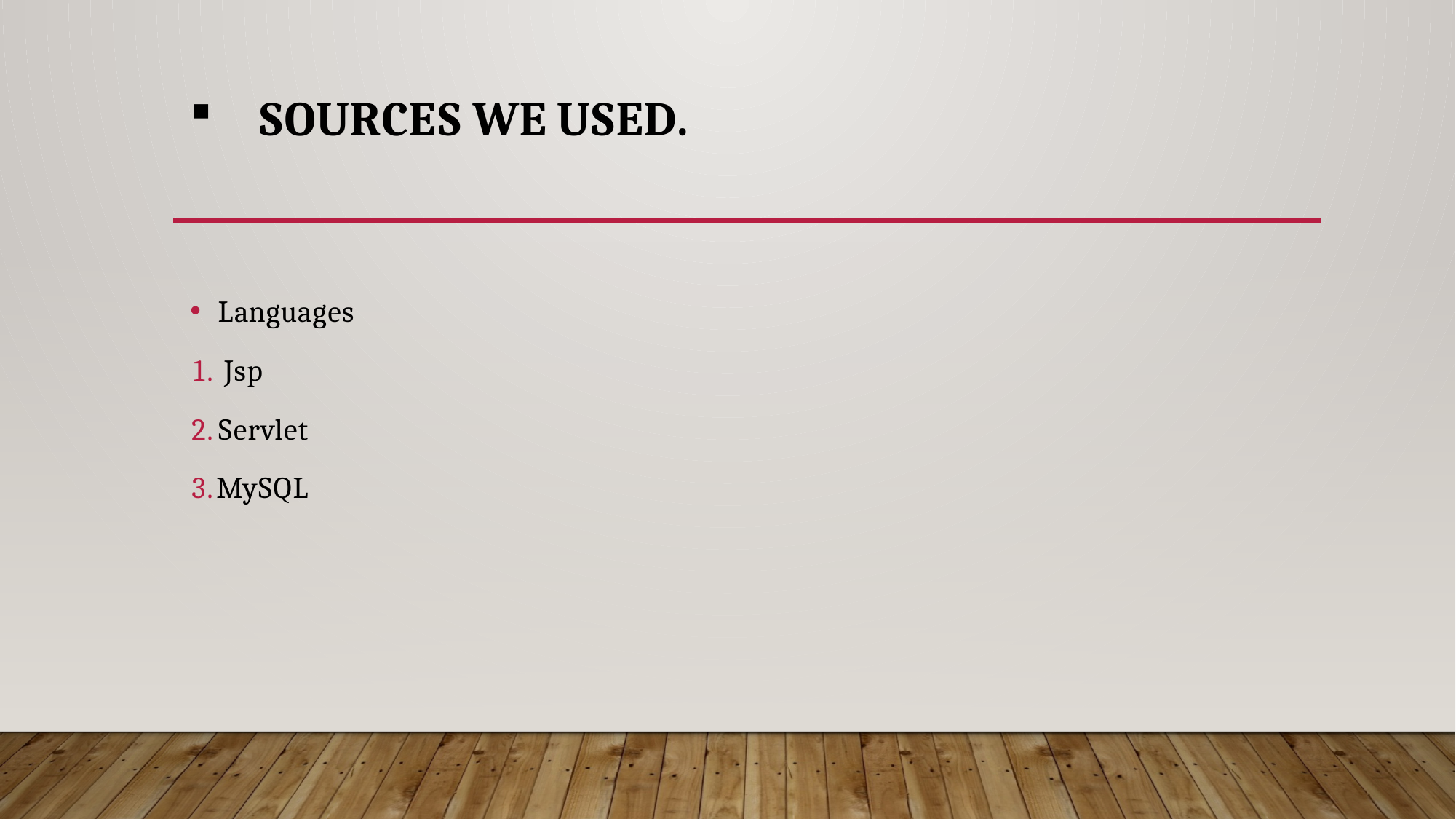

# Sources we used.
Languages
 Jsp
Servlet
MySQL